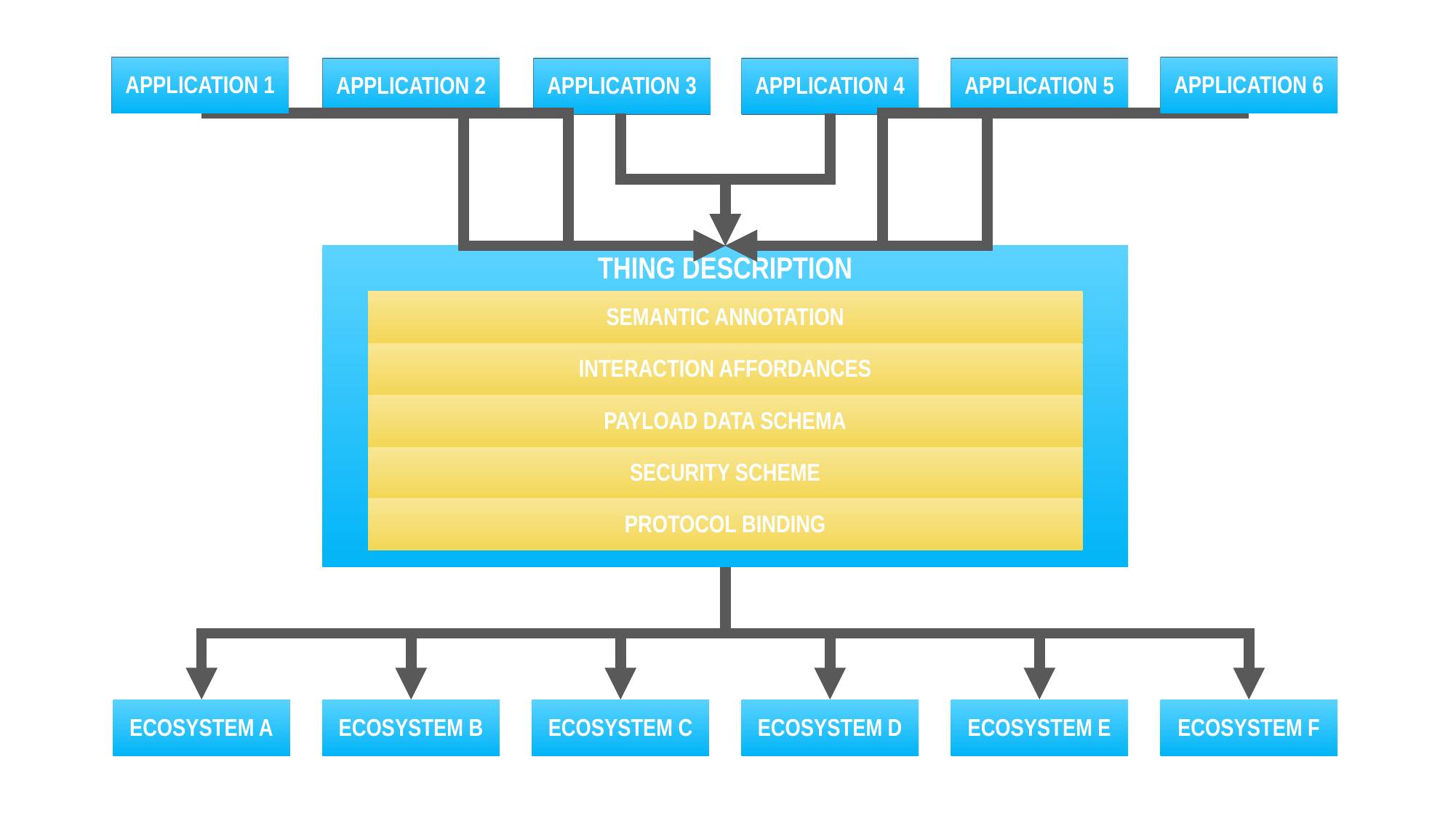

APPLICATION 1
APPLICATION 6
APPLICATION 2
APPLICATION 3
APPLICATION 4
APPLICATION 5
THING DESCRIPTION
SEMANTIC ANNOTATION
INTERACTION AFFORDANCES
PAYLOAD DATA SCHEMA
SECURITY SCHEME
PROTOCOL BINDING
ECOSYSTEM A
ECOSYSTEM F
ECOSYSTEM B
ECOSYSTEM C
ECOSYSTEM D
ECOSYSTEM E